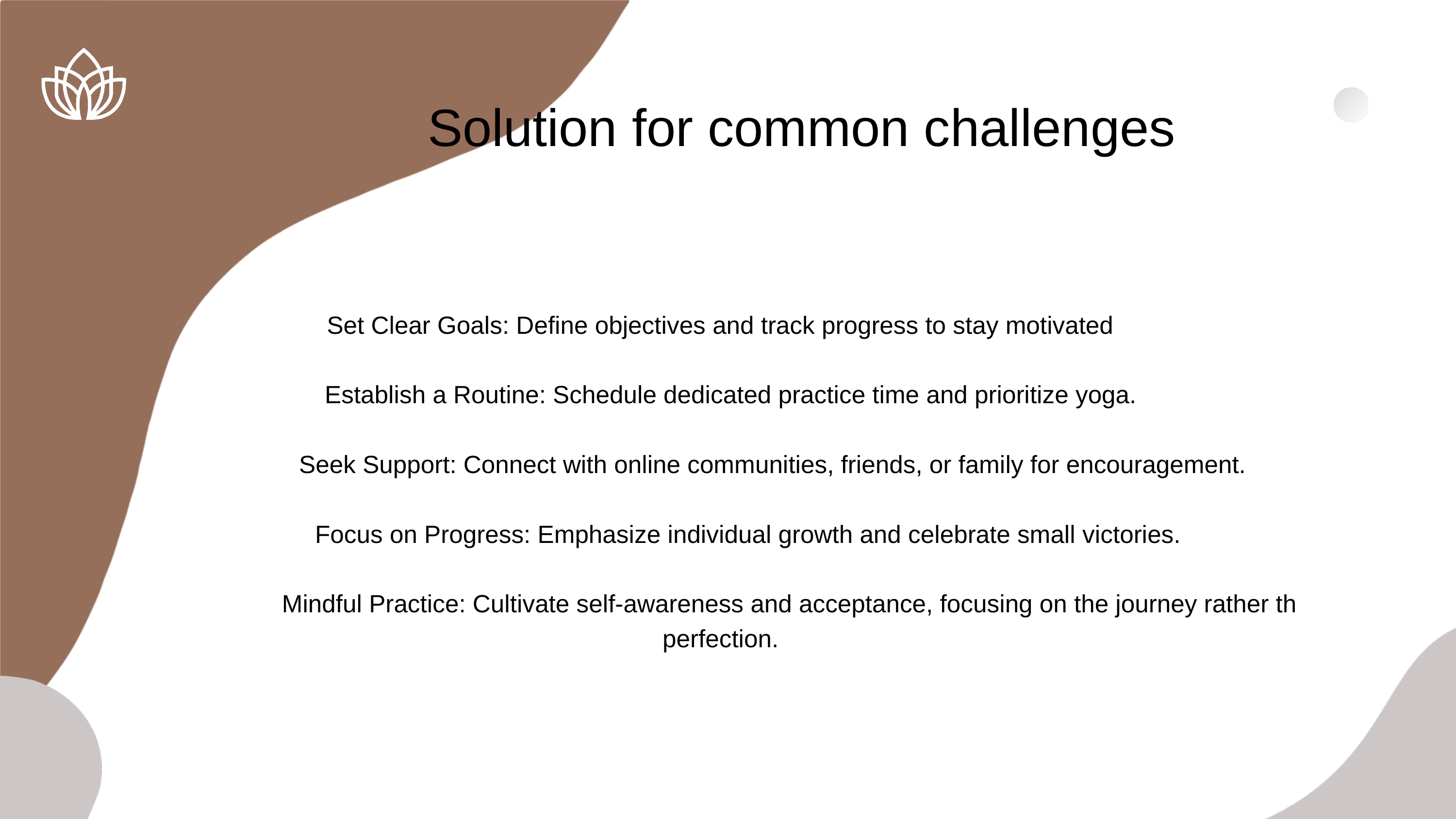

Solution for common challenges

Search . . .
Set Clear Goals: Define objectives and track progress to stay motivated

   Establish a Routine: Schedule dedicated practice time and prioritize yoga.

                         Seek Support: Connect with online communities, friends, or family for encouragement.

        Focus on Progress: Emphasize individual growth and celebrate small victories.

                    Mindful Practice: Cultivate self-awareness and acceptance, focusing on the journey rather th perfection.